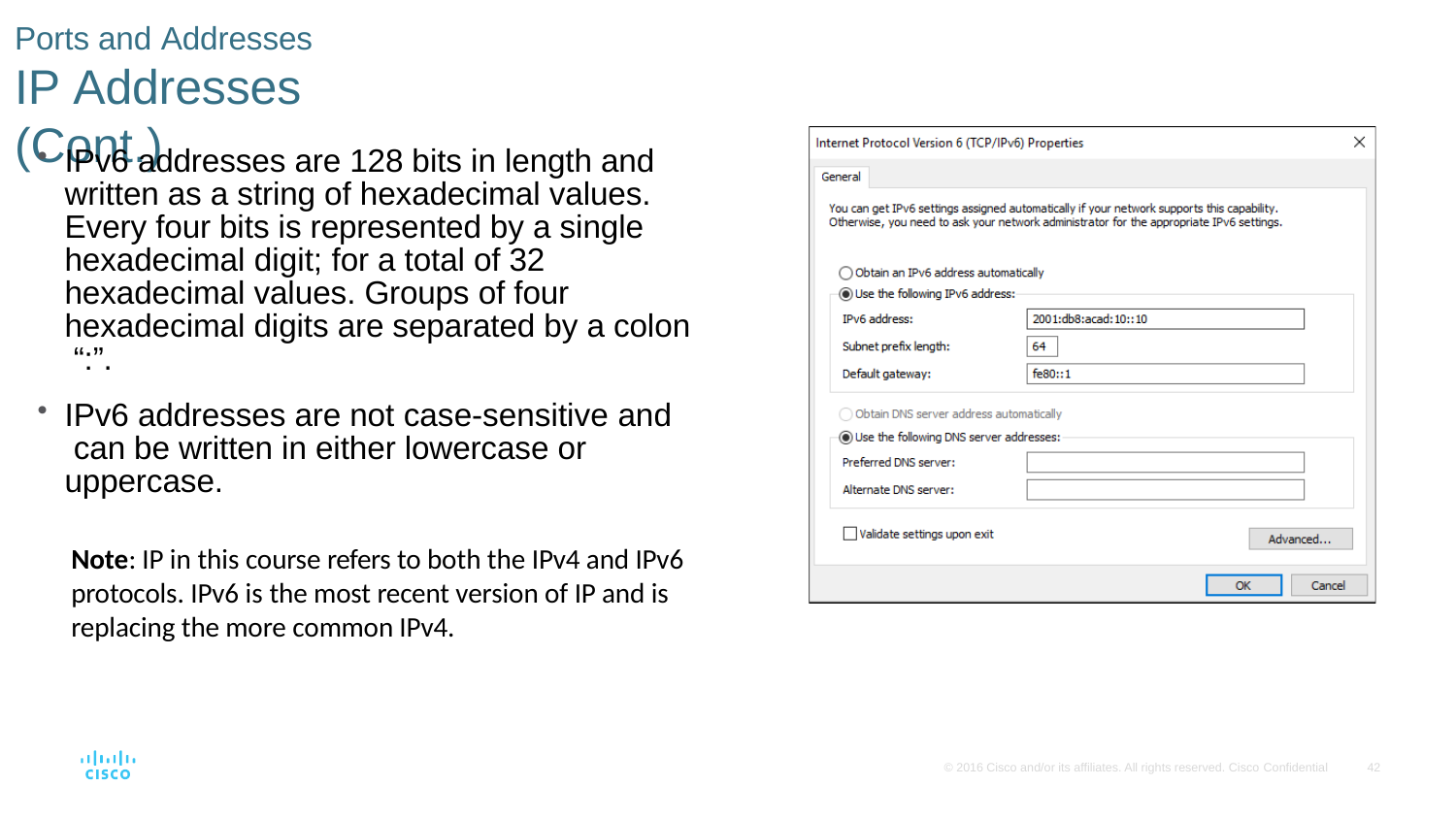

Ports and Addresses
# IP Addresses (Cont.)

IPv6 addresses are 128 bits in length and  written as a string of hexadecimal values.  Every four bits is represented by a single  hexadecimal digit; for a total of 32  hexadecimal values. Groups of four  hexadecimal digits are separated by a colon  “:”.
IPv6 addresses are not case-sensitive and  can be written in either lowercase or  uppercase.

Note: IP in this course refers to both the IPv4 and IPv6  protocols. IPv6 is the most recent version of IP and is  replacing the more common IPv4.
© 2016 Cisco and/or its affiliates. All rights reserved. Cisco Confidential
42